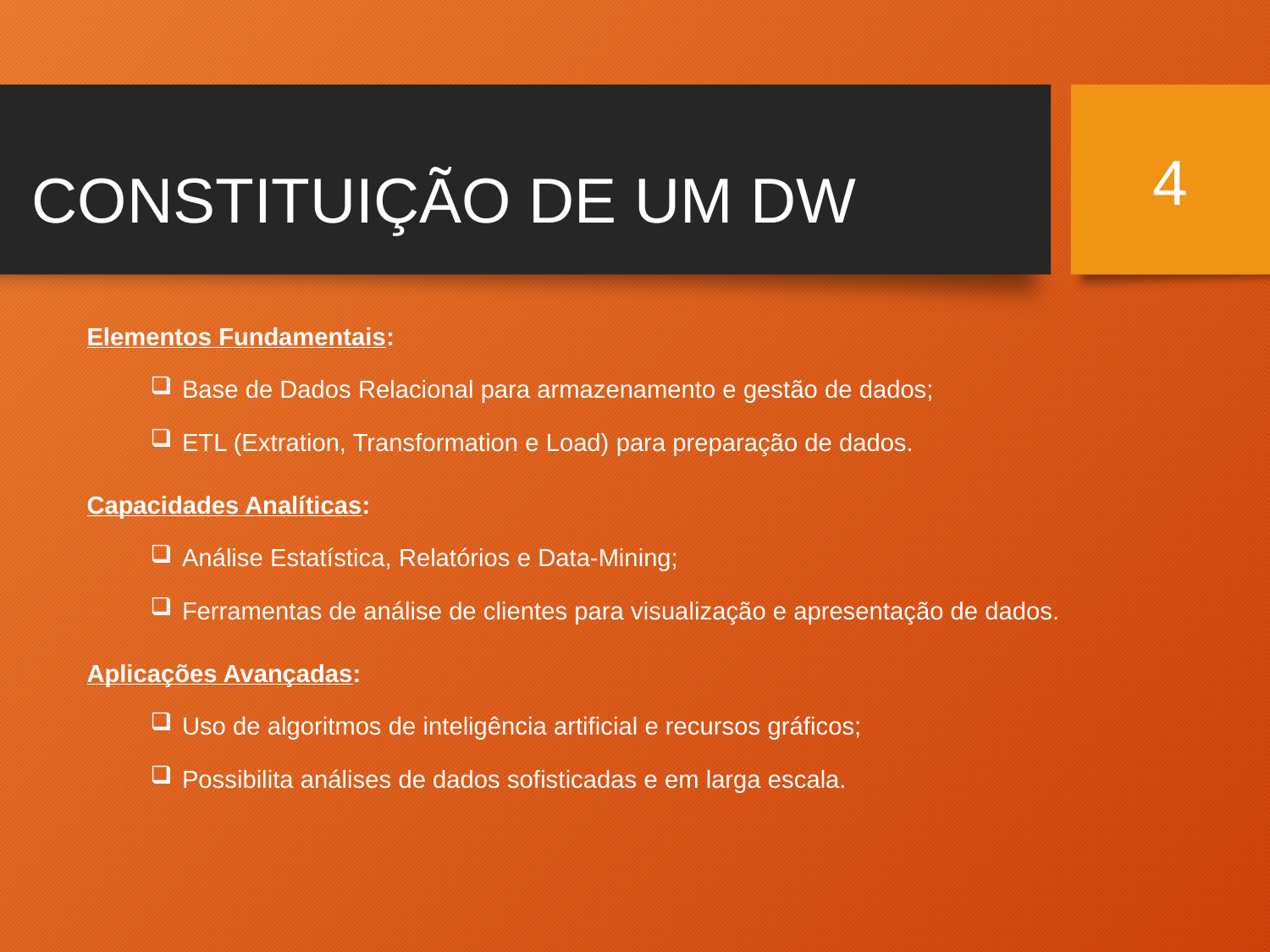

# CONSTITUIÇÃO DE UM DW
4
Elementos Fundamentais:
Base de Dados Relacional para armazenamento e gestão de dados;
ETL (Extration, Transformation e Load) para preparação de dados.
Capacidades Analíticas:
Análise Estatística, Relatórios e Data-Mining;
Ferramentas de análise de clientes para visualização e apresentação de dados.
Aplicações Avançadas:
Uso de algoritmos de inteligência artificial e recursos gráficos;
Possibilita análises de dados sofisticadas e em larga escala.